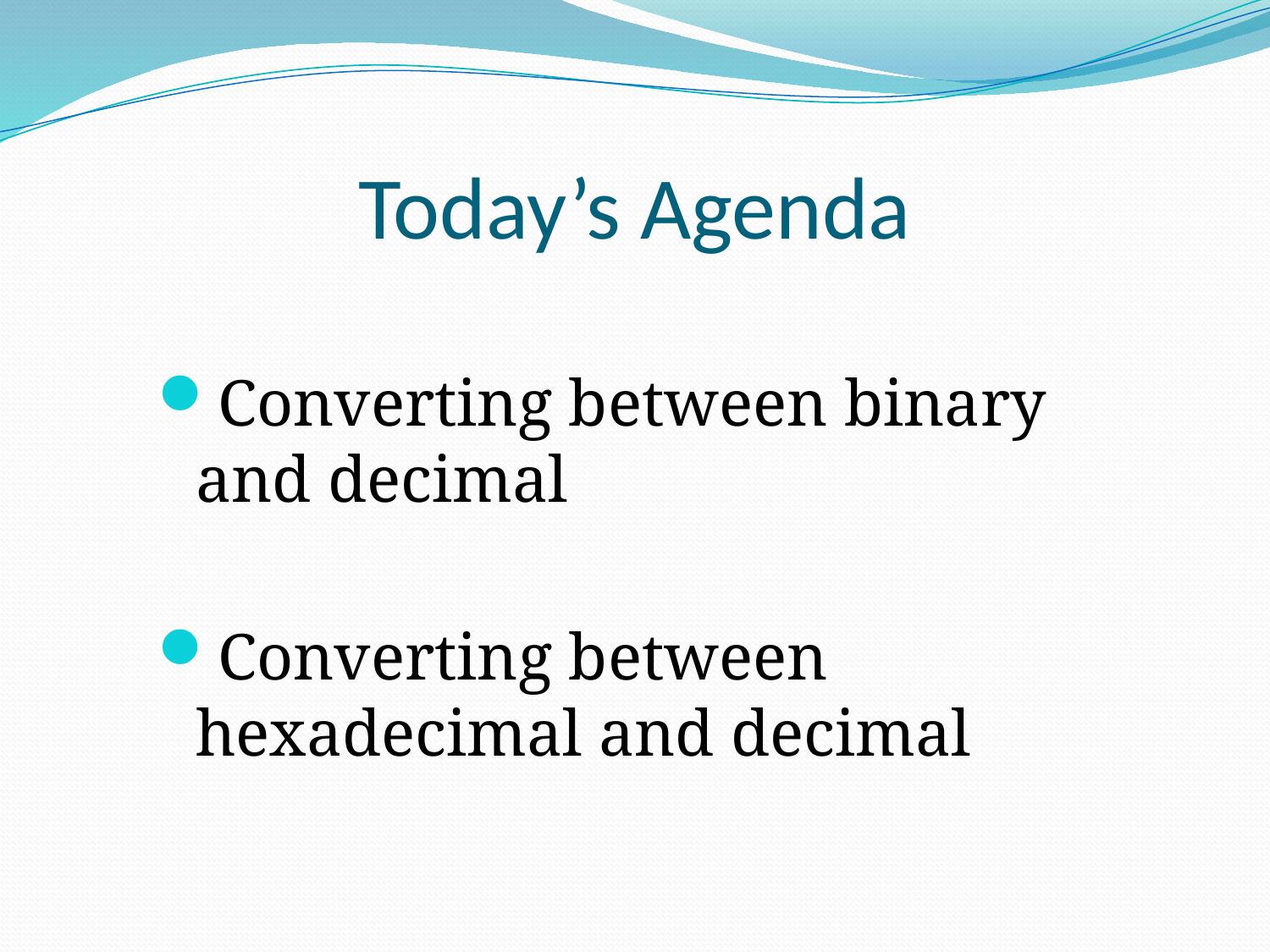

# Today’s Agenda
Converting between binary and decimal

Converting between hexadecimal and decimal